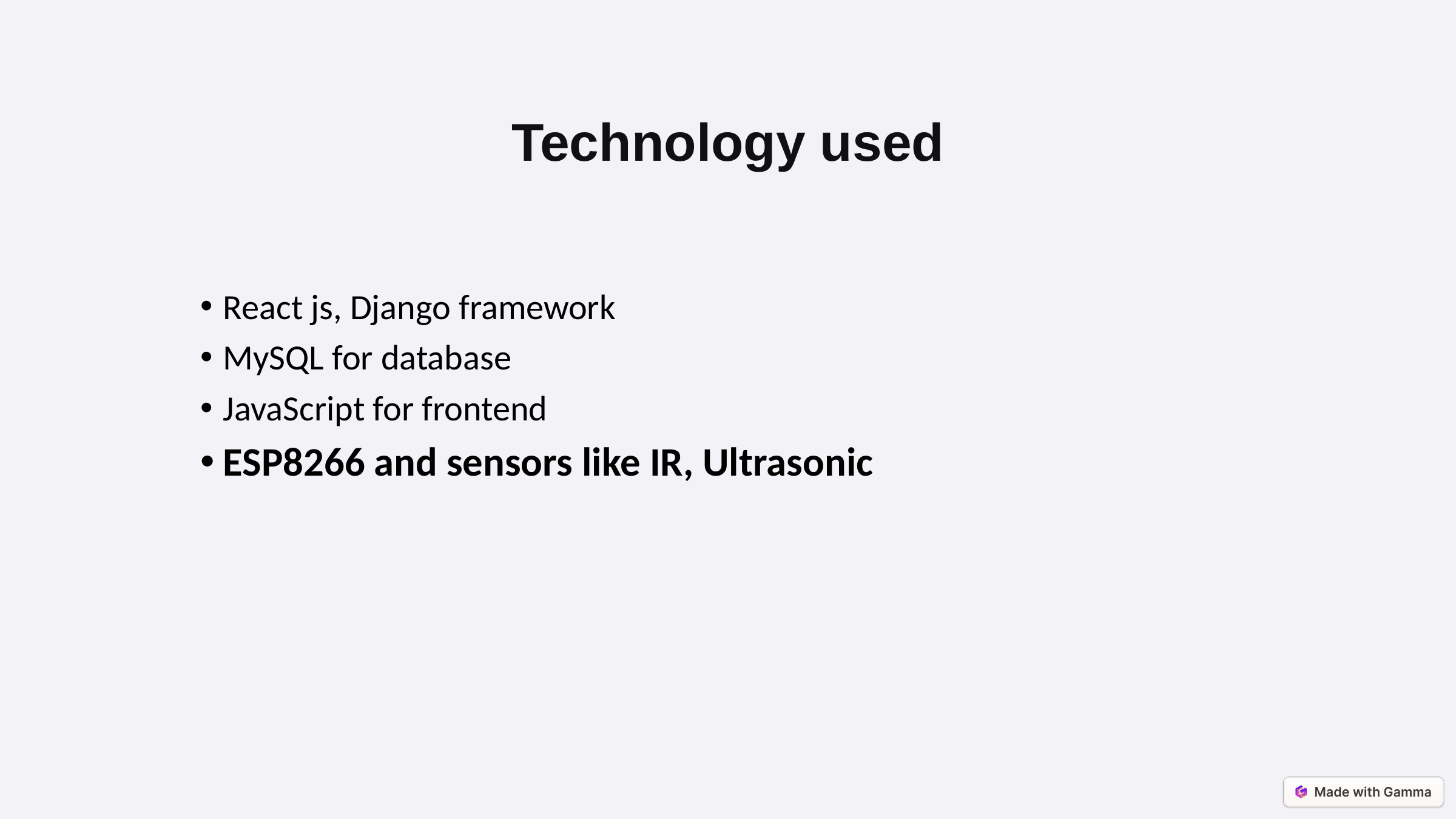

Technology used
React js, Django framework
MySQL for database
JavaScript for frontend
ESP8266 and sensors like IR, Ultrasonic